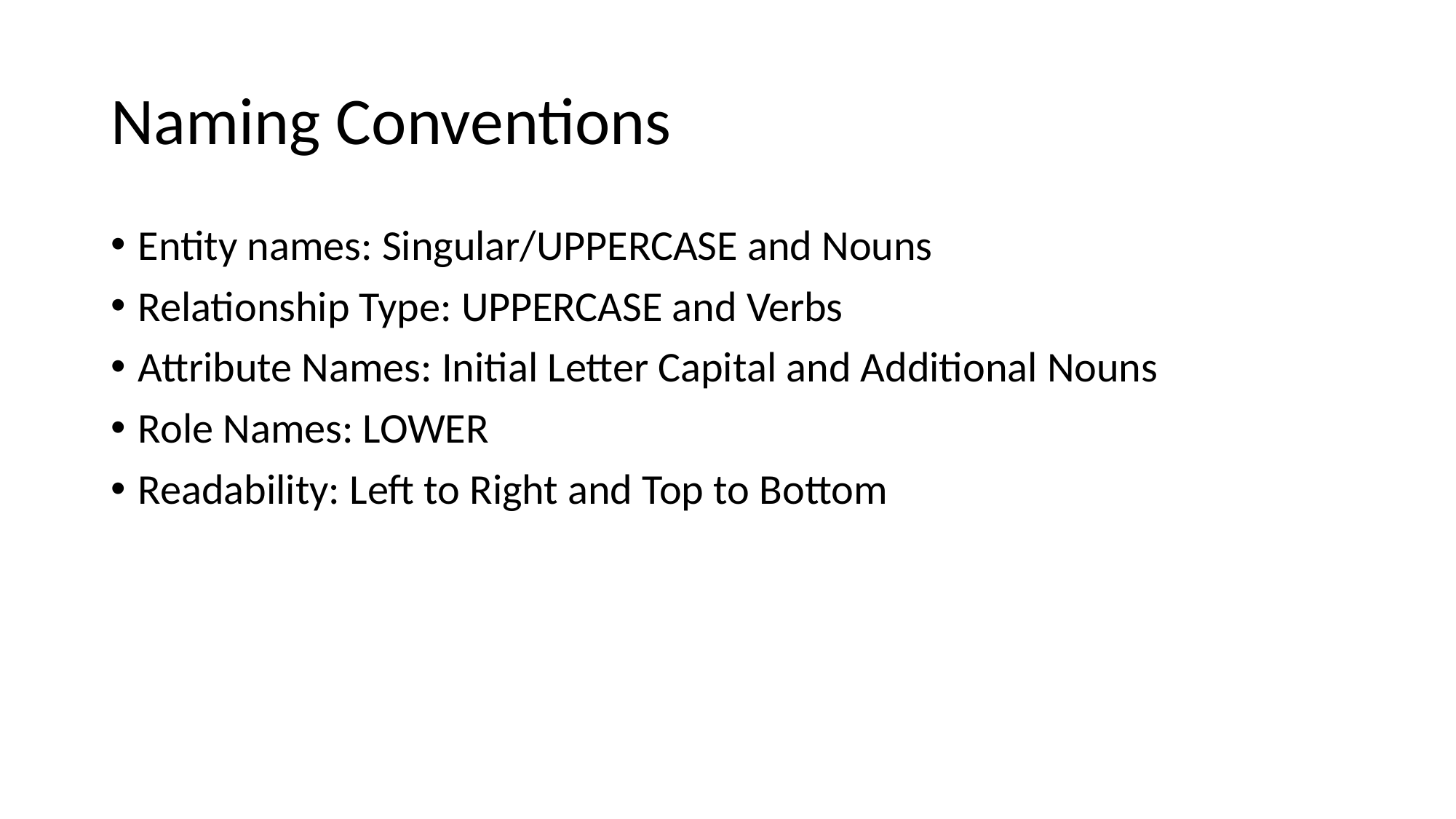

# Naming Conventions
Entity names: Singular/UPPERCASE and Nouns
Relationship Type: UPPERCASE and Verbs
Attribute Names: Initial Letter Capital and Additional Nouns
Role Names: LOWER
Readability: Left to Right and Top to Bottom